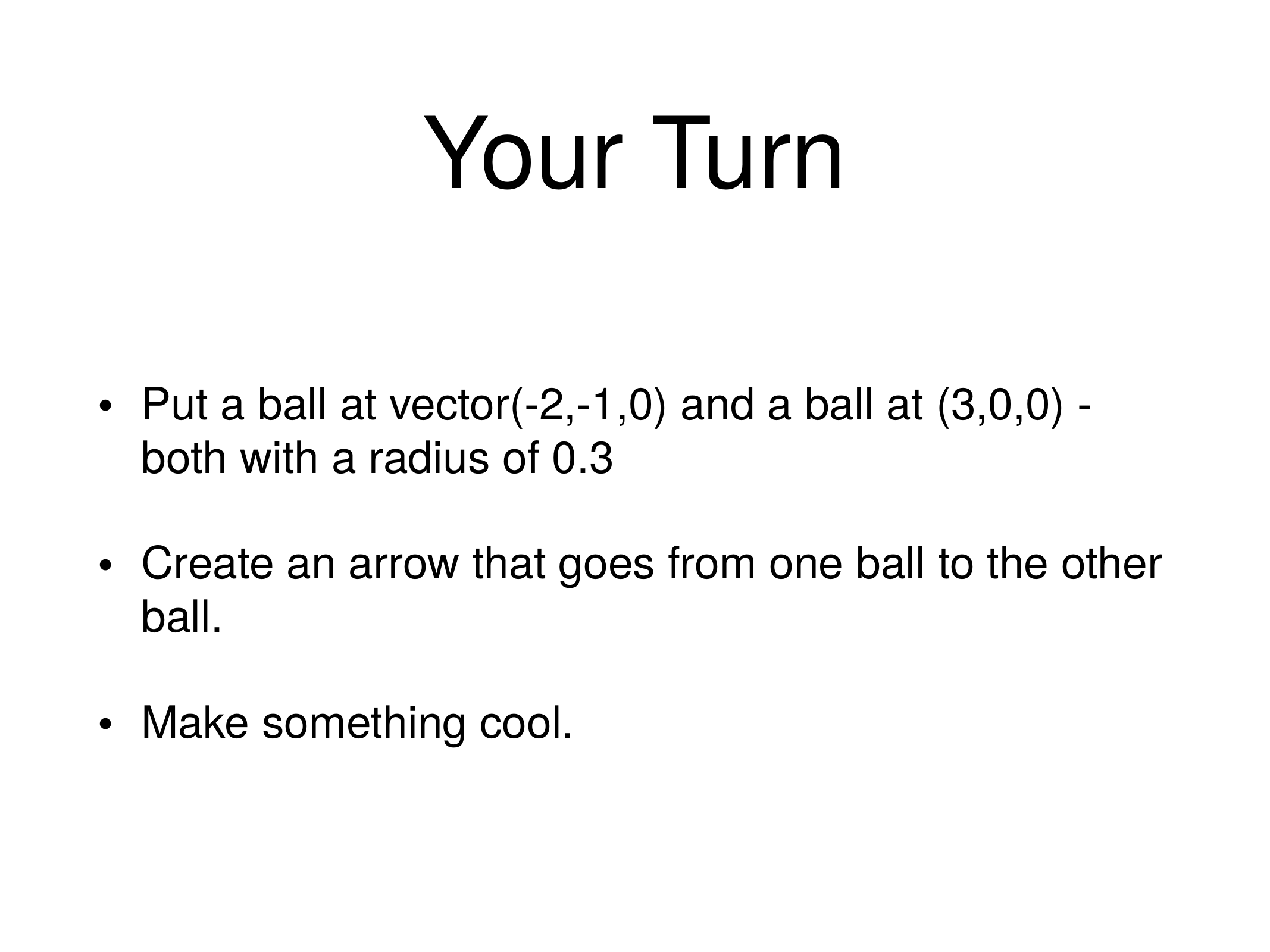

# Your Turn
Put a ball at vector(-2,-1,0) and a ball at (3,0,0) - both with a radius of 0.3
Create an arrow that goes from one ball to the other ball.
Make something cool.